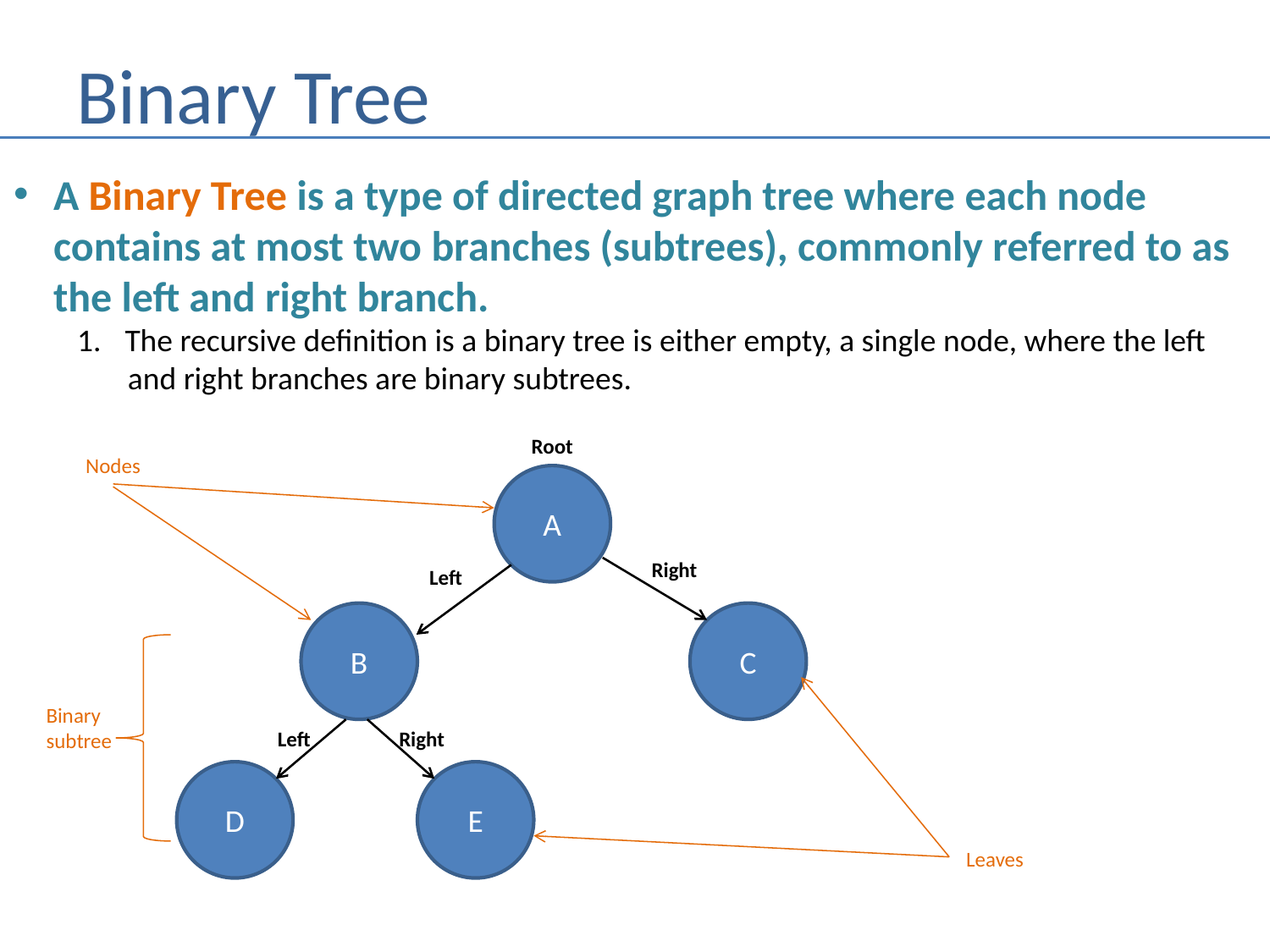

# Binary Tree
A Binary Tree is a type of directed graph tree where each node contains at most two branches (subtrees), commonly referred to as the left and right branch.
The recursive definition is a binary tree is either empty, a single node, where the left
       and right branches are binary subtrees.
Root
Nodes
A
Right
Left
B
C

Binary
subtree
Left
Right
D
E
Leaves